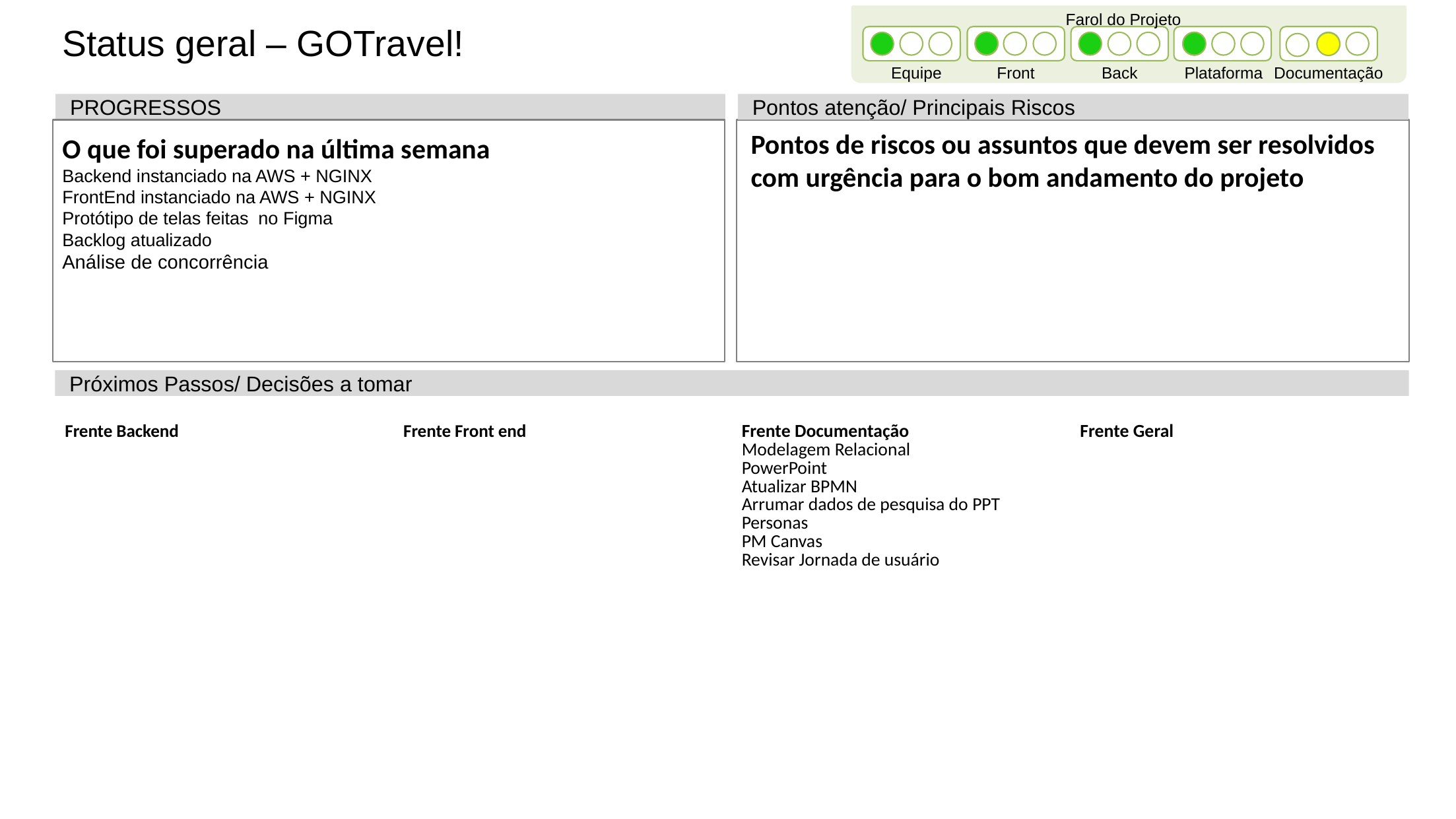

Farol do Projeto
Status geral – GOTravel!

Equipe
Front
Back
Plataforma
Documentação
PROGRESSOS
Pontos atenção/ Principais Riscos
O que foi superado na última semana
Backend instanciado na AWS + NGINX
FrontEnd instanciado na AWS + NGINX
Protótipo de telas feitas  no Figma
Backlog atualizado
Análise de concorrência

Pontos de riscos ou assuntos que devem ser resolvidos com urgência para o bom andamento do projeto
Próximos Passos/ Decisões a tomar
| Frente Backend | Frente Front end | Frente Documentação Modelagem Relacional PowerPoint Atualizar BPMN Arrumar dados de pesquisa do PPT Personas PM Canvas Revisar Jornada de usuário | Frente Geral |
| --- | --- | --- | --- |